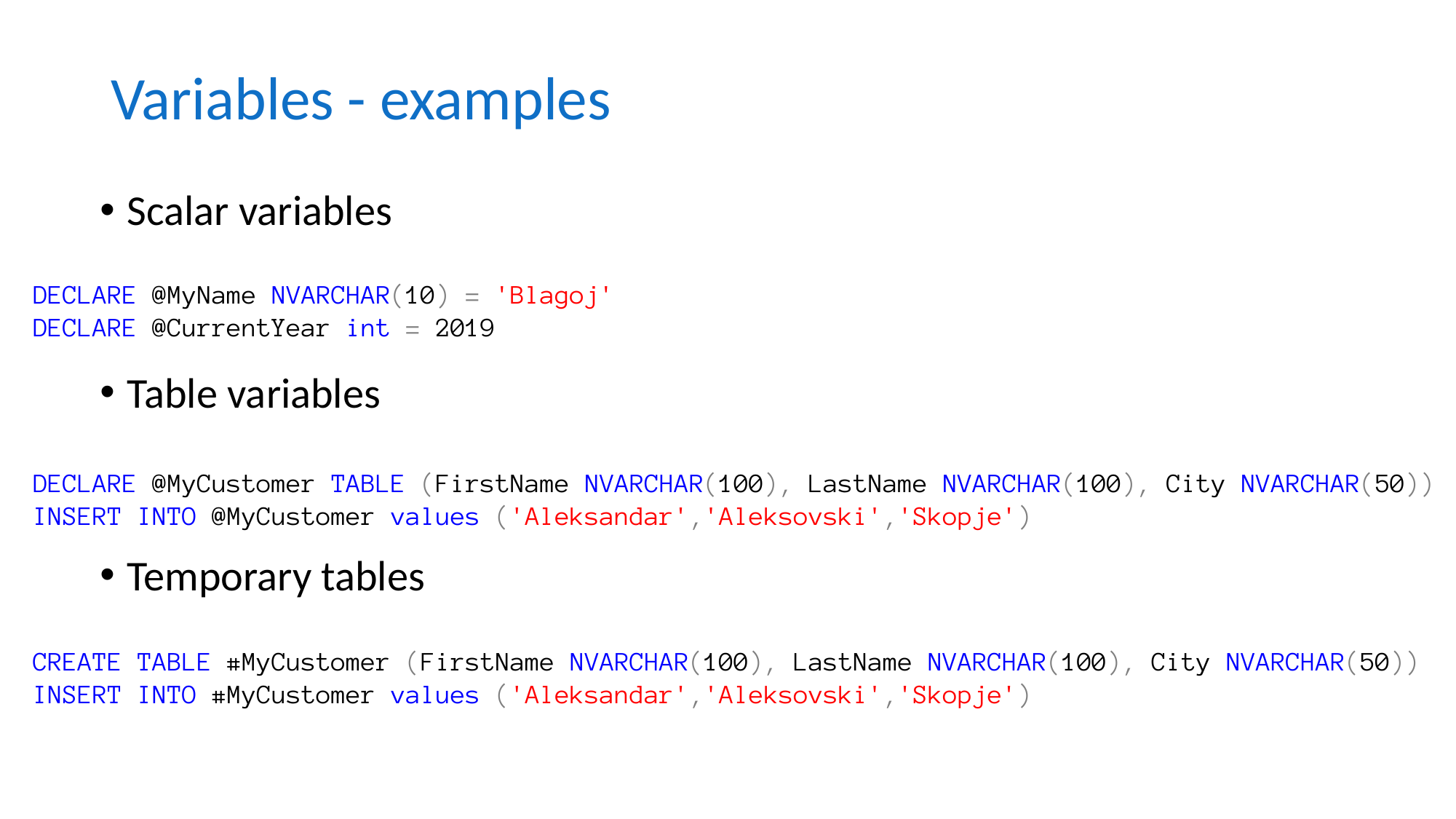

# Variables - examples
Scalar variables

Table variables

Temporary tables
DECLARE @MyName NVARCHAR(10) = 'Blagoj'
DECLARE @CurrentYear int = 2019
DECLARE @MyCustomer TABLE (FirstName NVARCHAR(100), LastName NVARCHAR(100), City NVARCHAR(50))
INSERT INTO @MyCustomer values ('Aleksandar','Aleksovski','Skopje')

CREATE TABLE #MyCustomer (FirstName NVARCHAR(100), LastName NVARCHAR(100), City NVARCHAR(50))
INSERT INTO #MyCustomer values ('Aleksandar','Aleksovski','Skopje')